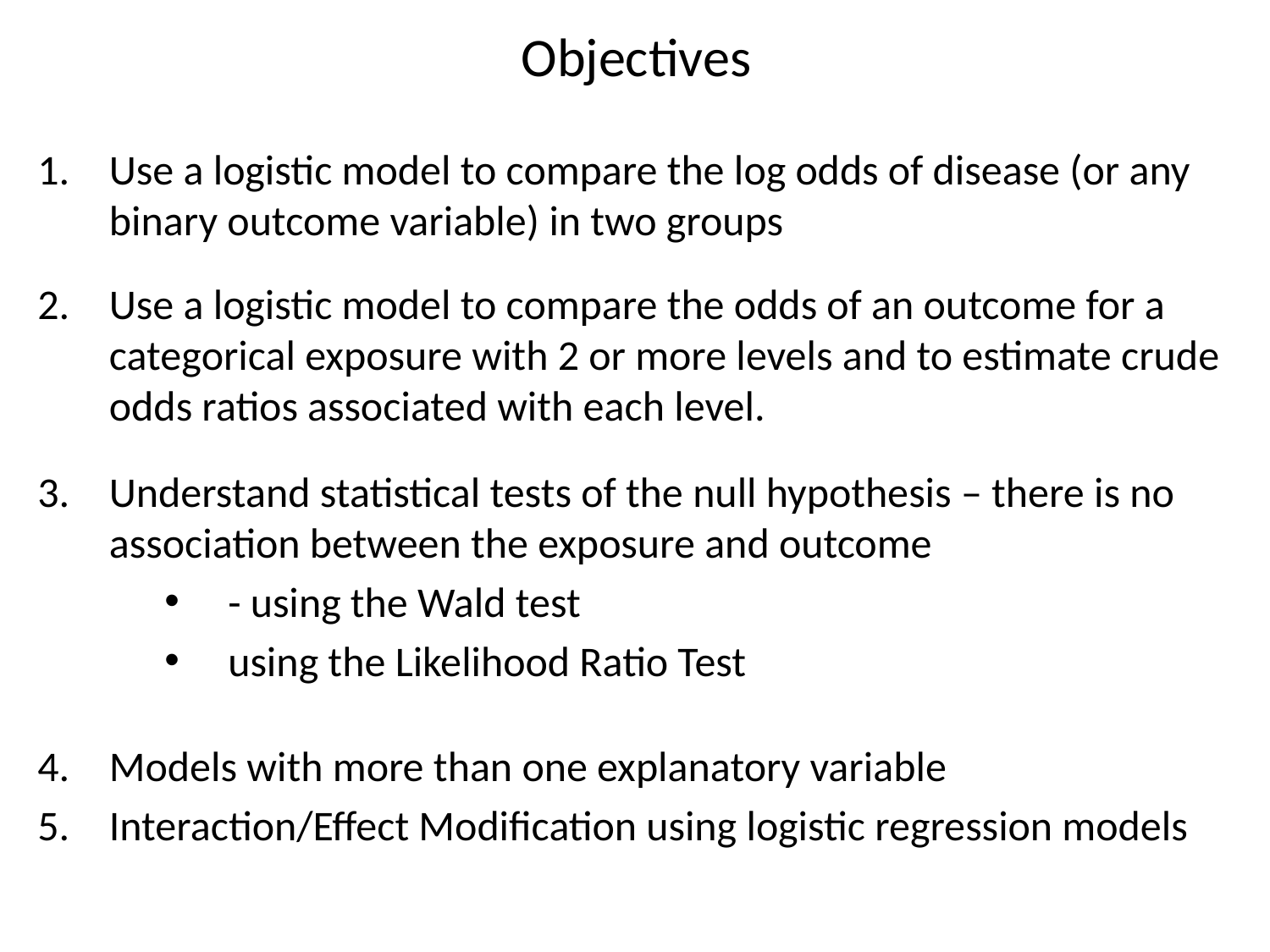

# Objectives
Use a logistic model to compare the log odds of disease (or any binary outcome variable) in two groups

Use a logistic model to compare the odds of an outcome for a categorical exposure with 2 or more levels and to estimate crude odds ratios associated with each level.

Understand statistical tests of the null hypothesis – there is no association between the exposure and outcome
- using the Wald test
using the Likelihood Ratio Test

Models with more than one explanatory variable
Interaction/Effect Modification using logistic regression models